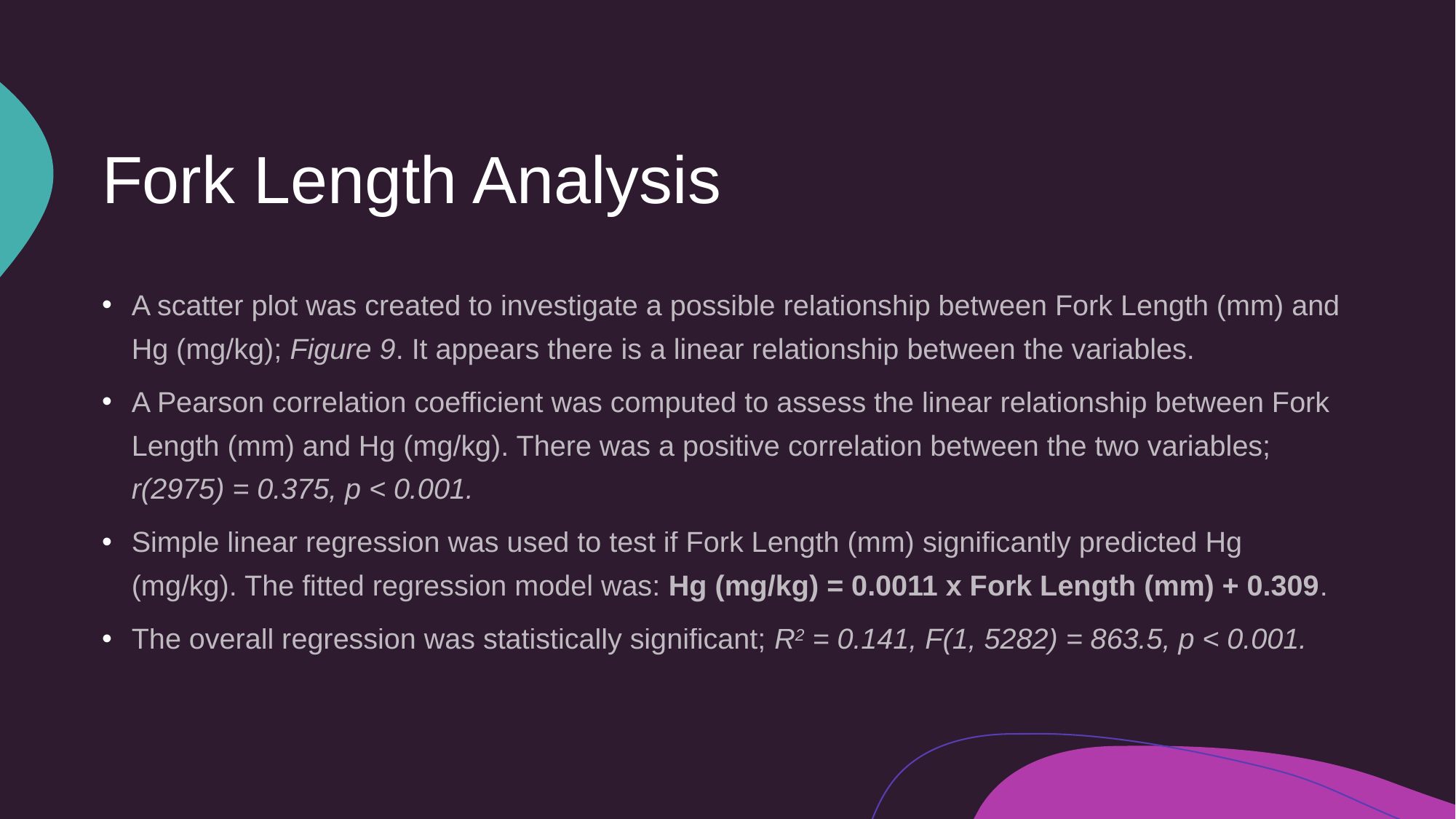

# Fork Length Analysis
A scatter plot was created to investigate a possible relationship between Fork Length (mm) and Hg (mg/kg); Figure 9. It appears there is a linear relationship between the variables.
A Pearson correlation coefficient was computed to assess the linear relationship between Fork Length (mm) and Hg (mg/kg). There was a positive correlation between the two variables; r(2975) = 0.375, p < 0.001.
Simple linear regression was used to test if Fork Length (mm) significantly predicted Hg (mg/kg). The fitted regression model was: Hg (mg/kg) = 0.0011 x Fork Length (mm) + 0.309.
The overall regression was statistically significant; R2 = 0.141, F(1, 5282) = 863.5, p < 0.001.